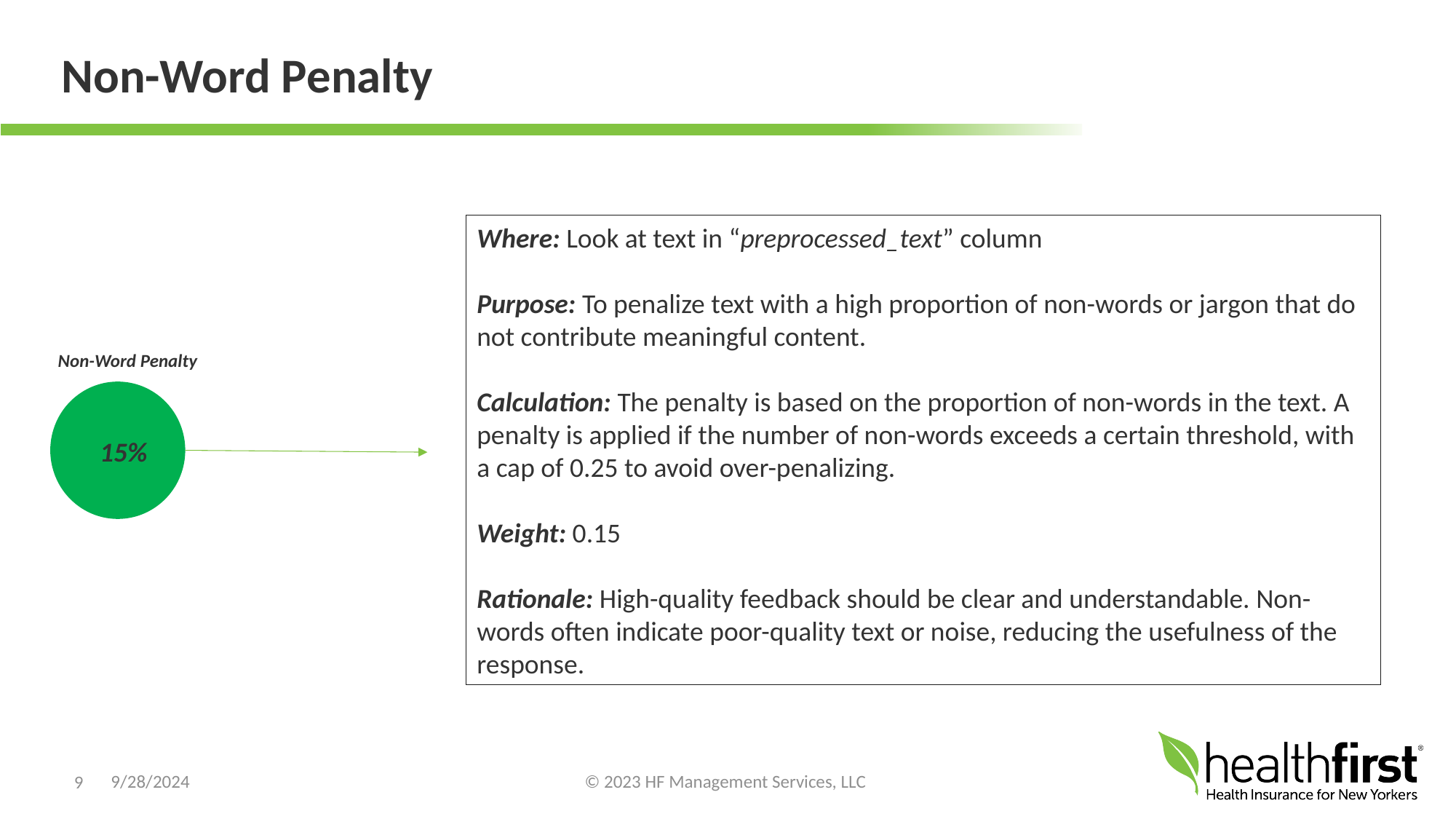

# Non-Word Penalty
Where: Look at text in “preprocessed_text” column

Purpose: To penalize text with a high proportion of non-words or jargon that do not contribute meaningful content.

Calculation: The penalty is based on the proportion of non-words in the text. A penalty is applied if the number of non-words exceeds a certain threshold, with a cap of 0.25 to avoid over-penalizing.

Weight: 0.15

Rationale: High-quality feedback should be clear and understandable. Non-words often indicate poor-quality text or noise, reducing the usefulness of the response.
Non-Word Penalty

15%
9
9/28/2024
© 2023 HF Management Services, LLC